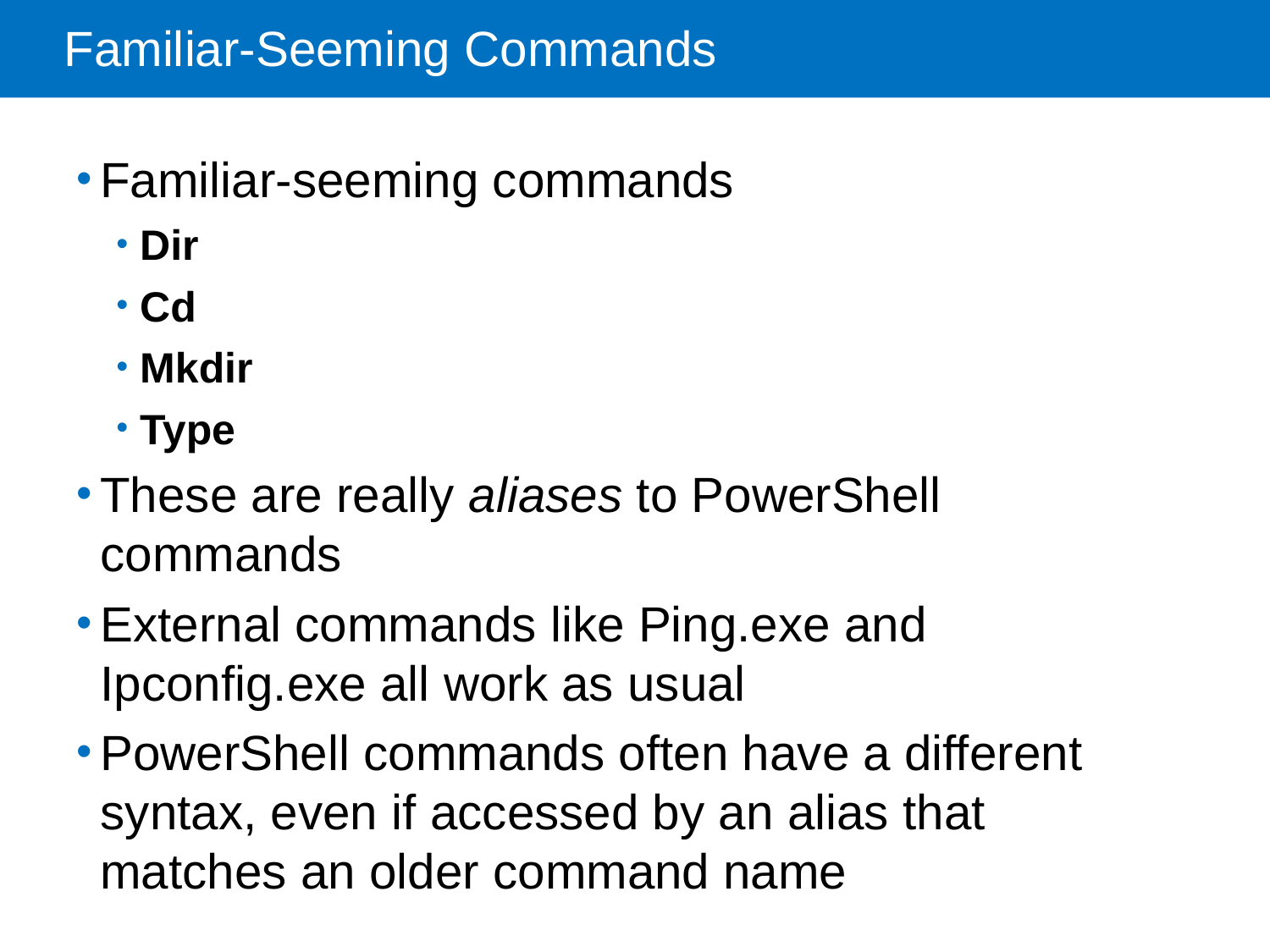

# Familiar-Seeming Commands
Familiar-seeming commands
Dir
Cd
Mkdir
Type
These are really aliases to PowerShell commands
External commands like Ping.exe and Ipconfig.exe all work as usual
PowerShell commands often have a different syntax, even if accessed by an alias that matches an older command name